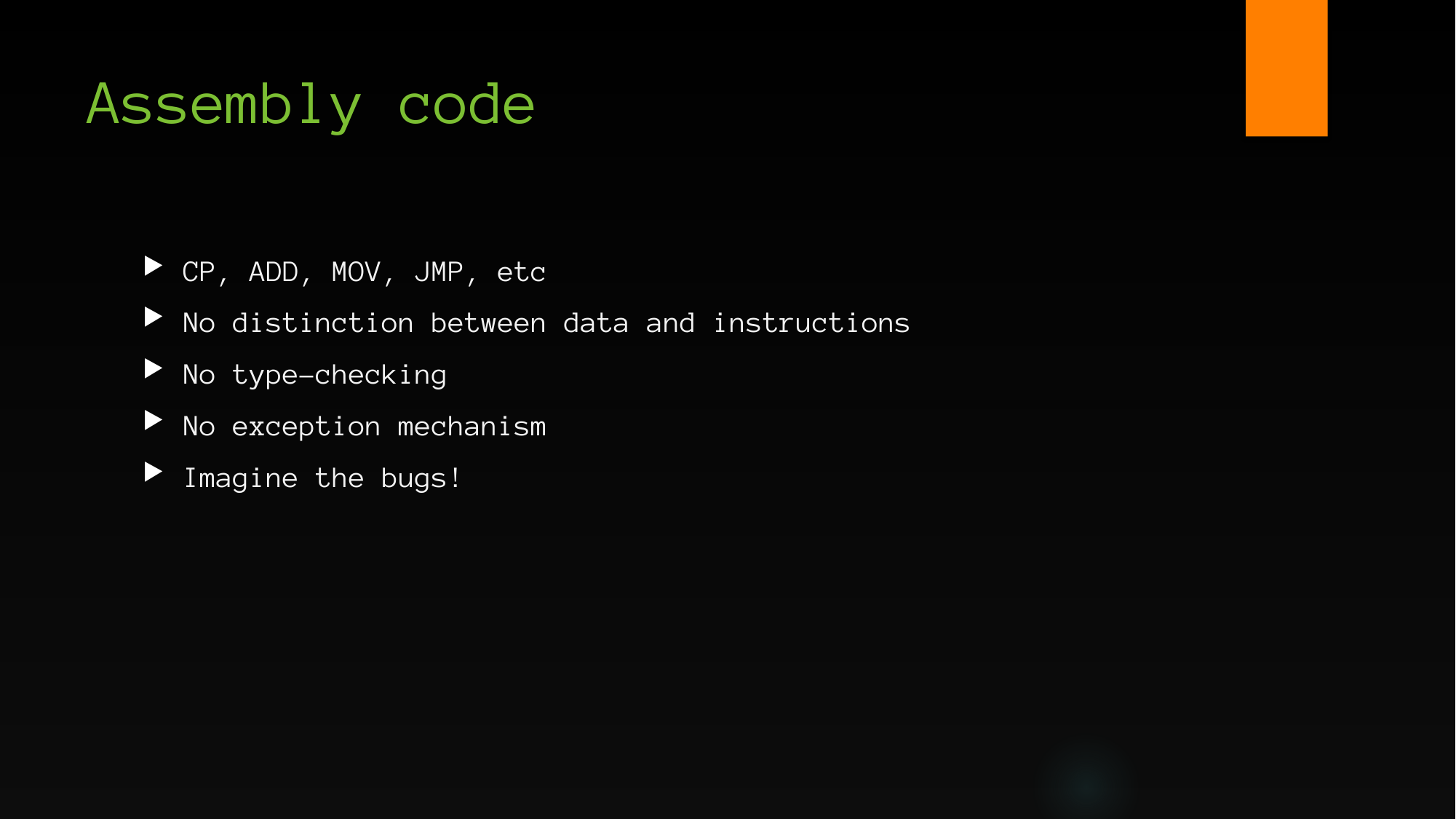

# Assembly code
CP, ADD, MOV, JMP, etc
No distinction between data and instructions
No type-checking
No exception mechanism
Imagine the bugs!